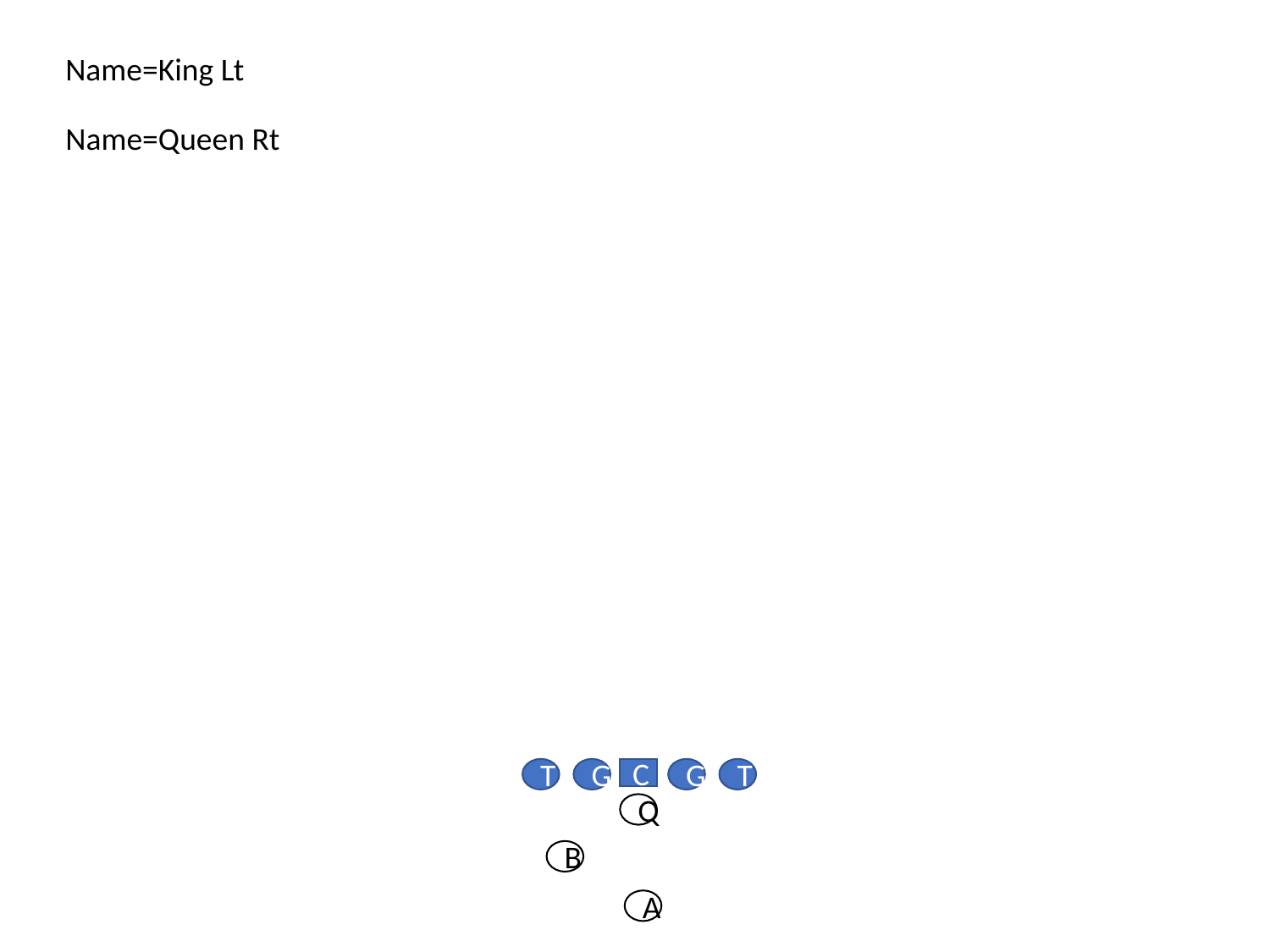

Name=King Lt
Name=Queen Rt
T
G
C
G
T
Q
B
A